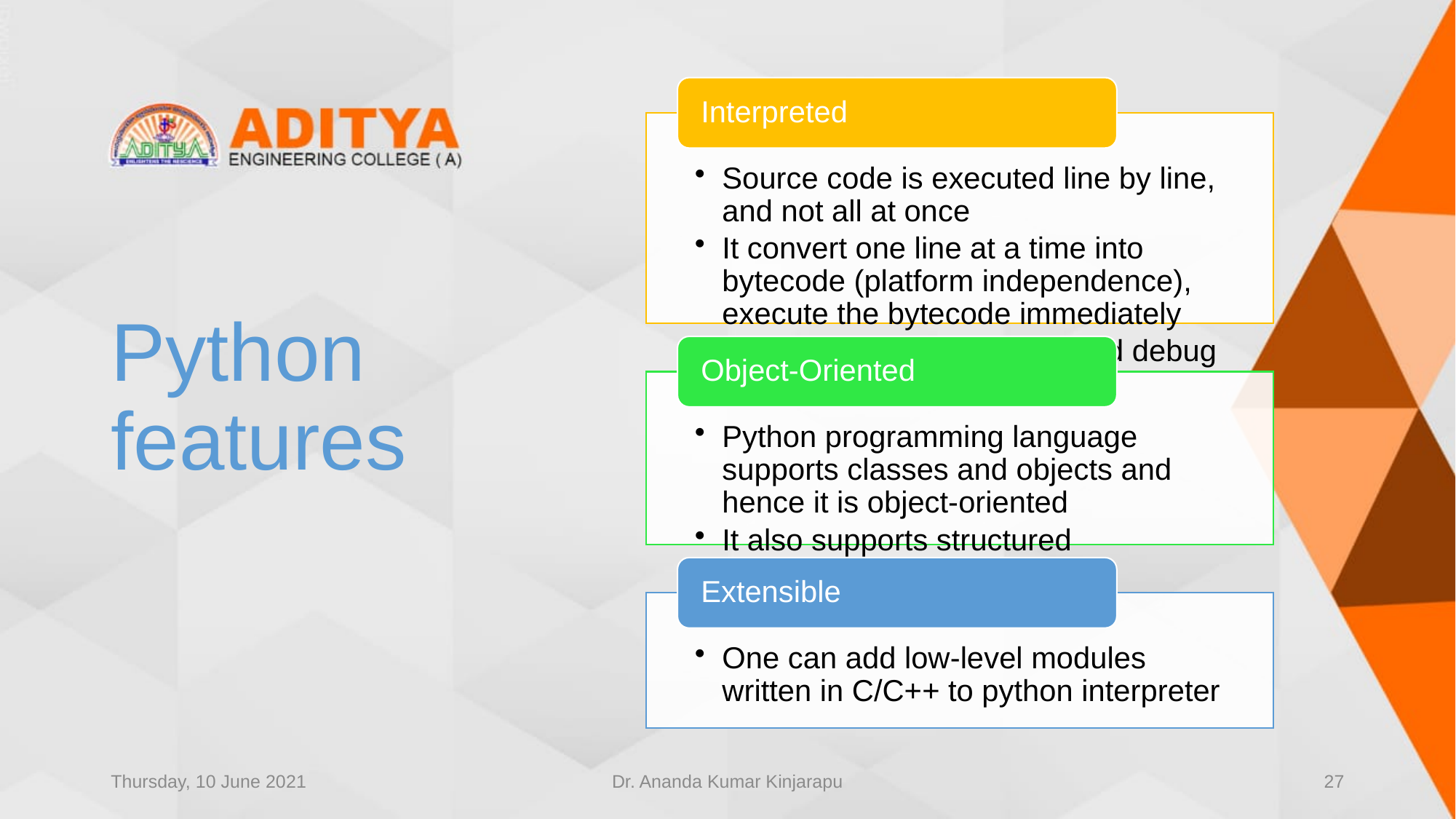

# Python features
Source code is executed line by line, and not all at once
It convert one line at a time into bytecode (platform independence), execute the bytecode immediately
This makes it easy to test and debug
Interpreted
Python programming language supports classes and objects and hence it is object-oriented
It also supports structured programming and functional programming
Object-Oriented
One can add low-level modules written in C/C++ to python interpreter
Extensible
Thursday, 10 June 2021
Dr. Ananda Kumar Kinjarapu
27